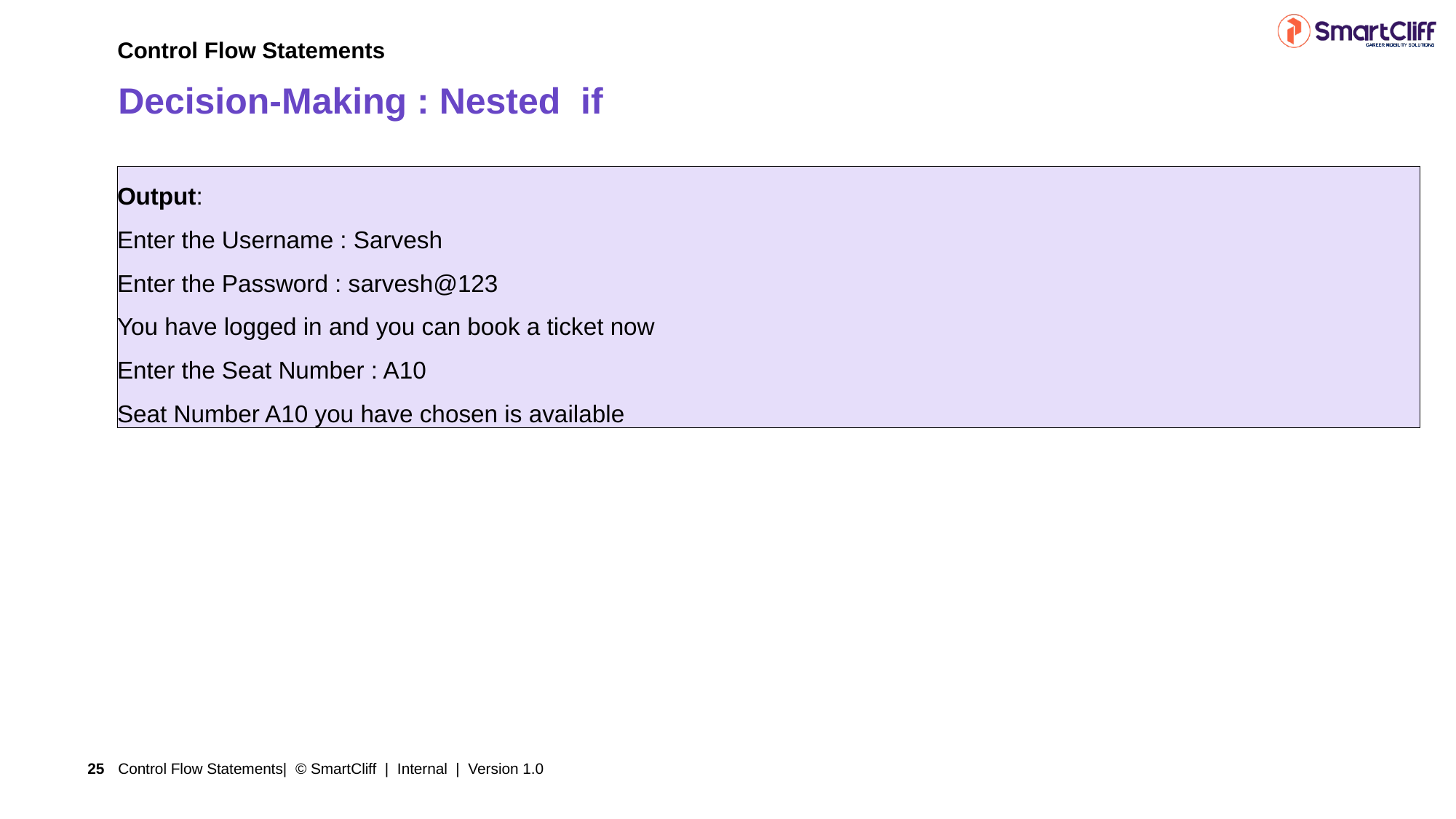

Control Flow Statements
# Decision-Making : Nested  if
Output:
Enter the Username : Sarvesh
Enter the Password : sarvesh@123
You have logged in and you can book a ticket now
Enter the Seat Number : A10
Seat Number A10 you have chosen is available
Control Flow Statements|  © SmartCliff  |  Internal  |  Version 1.0
25